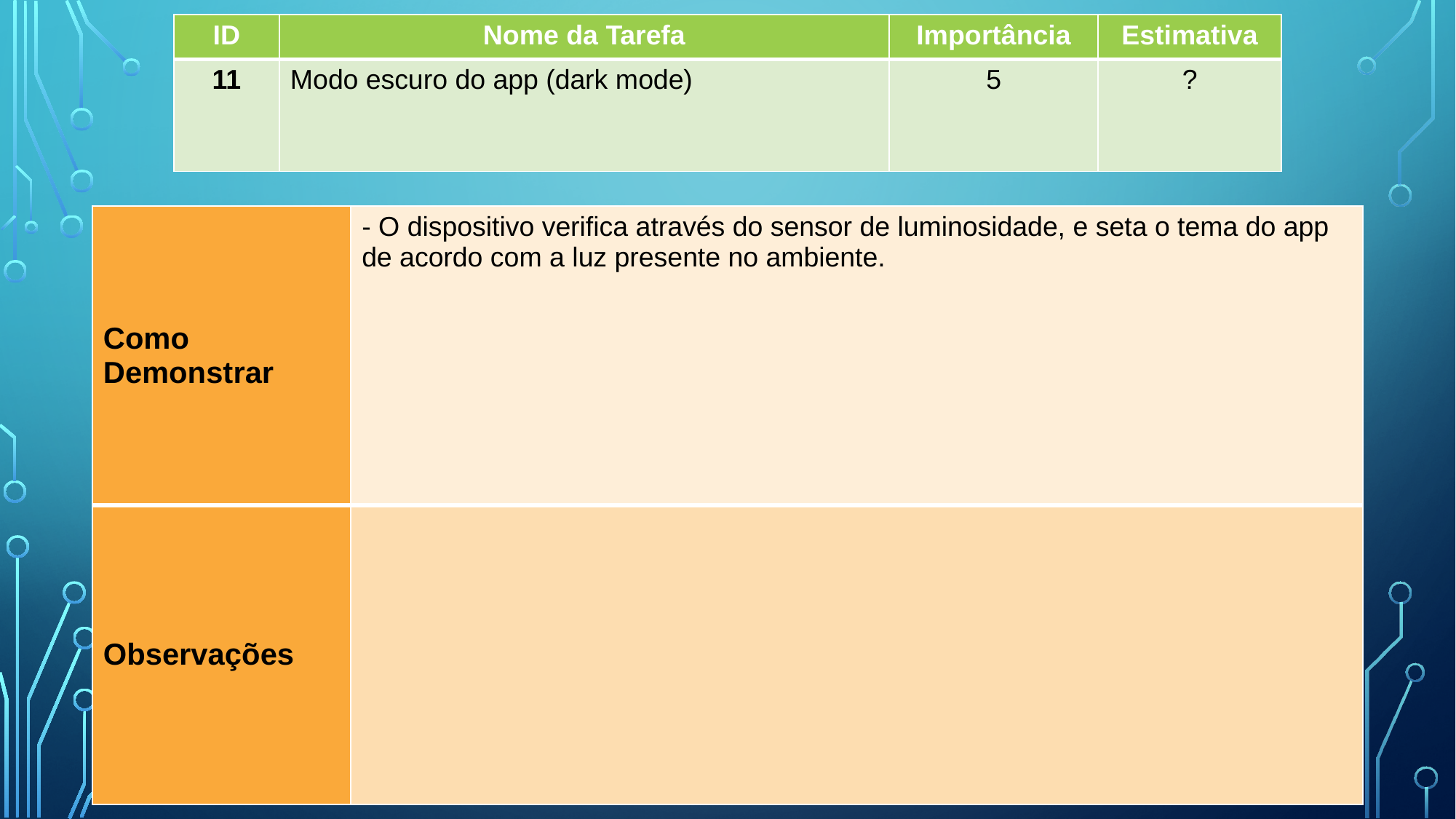

| ID | Nome da Tarefa | Importância | Estimativa |
| --- | --- | --- | --- |
| 11 | Modo escuro do app (dark mode) | 5 | ? |
| Como Demonstrar | - O dispositivo verifica através do sensor de luminosidade, e seta o tema do app de acordo com a luz presente no ambiente. |
| --- | --- |
| Observações |  |